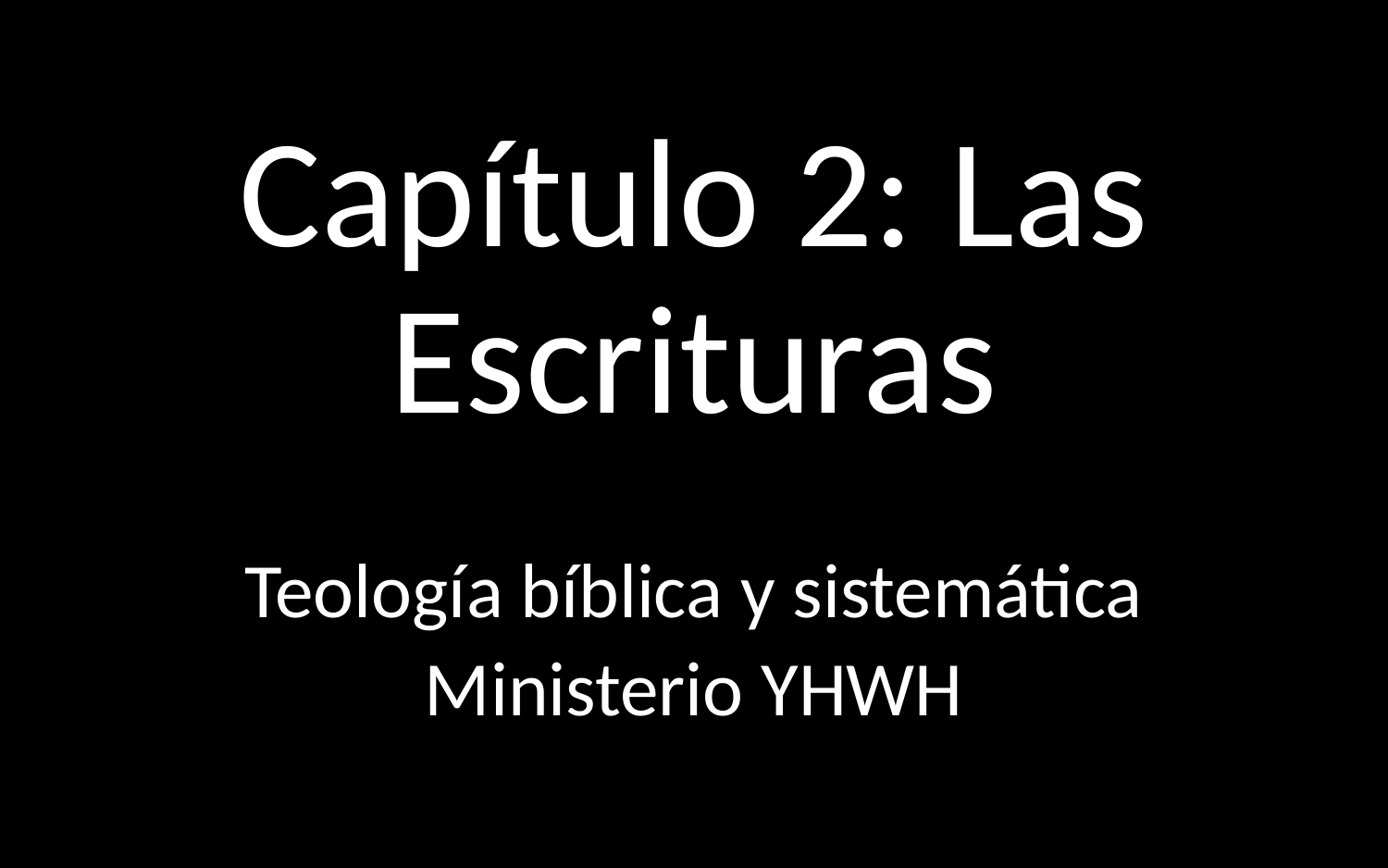

# Capítulo 2: Las Escrituras
Teología bíblica y sistemática
Ministerio YHWH